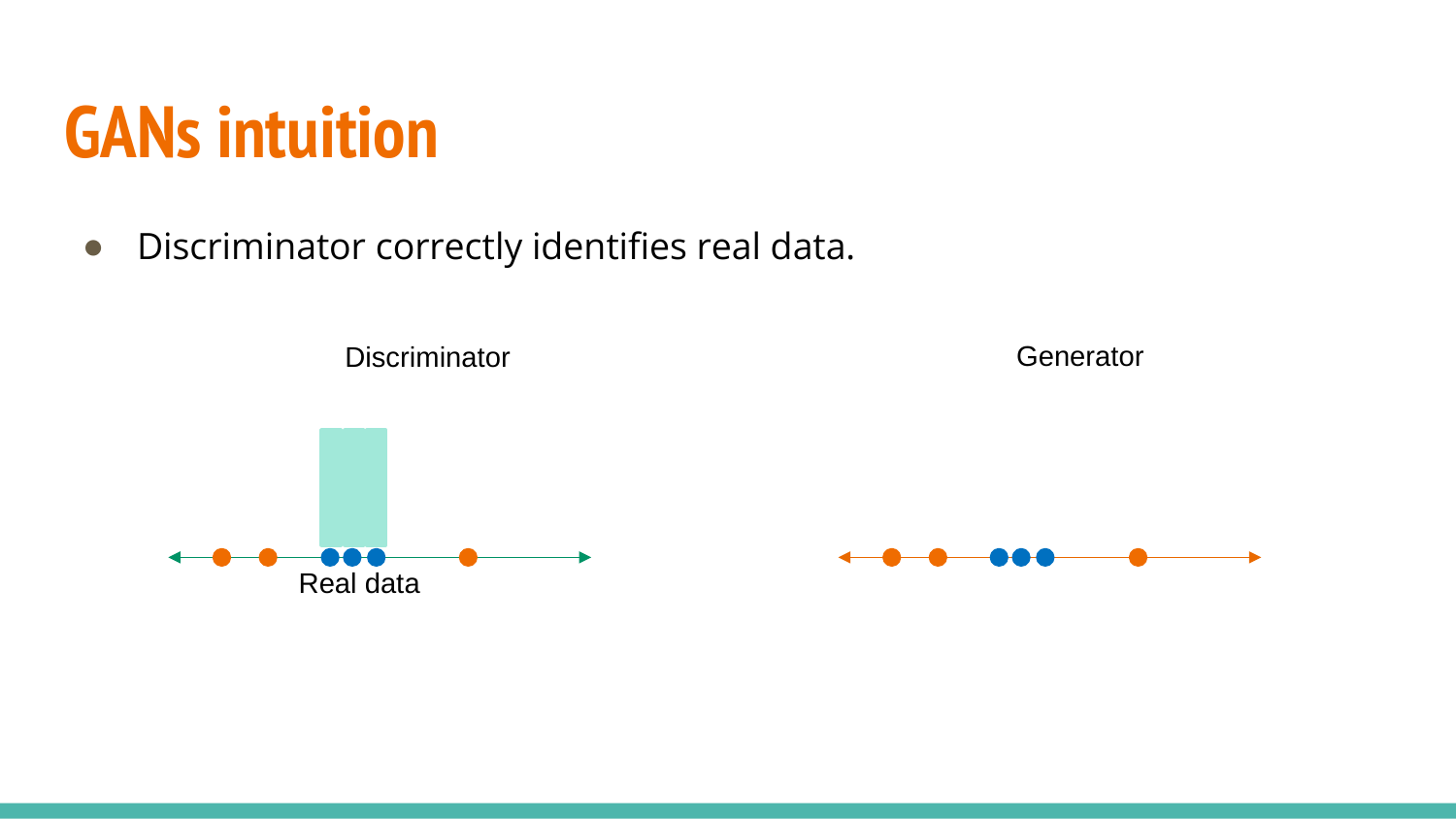

# GANs intuition
Discriminator correctly identifies real data.
Generator

Discriminator

Real data